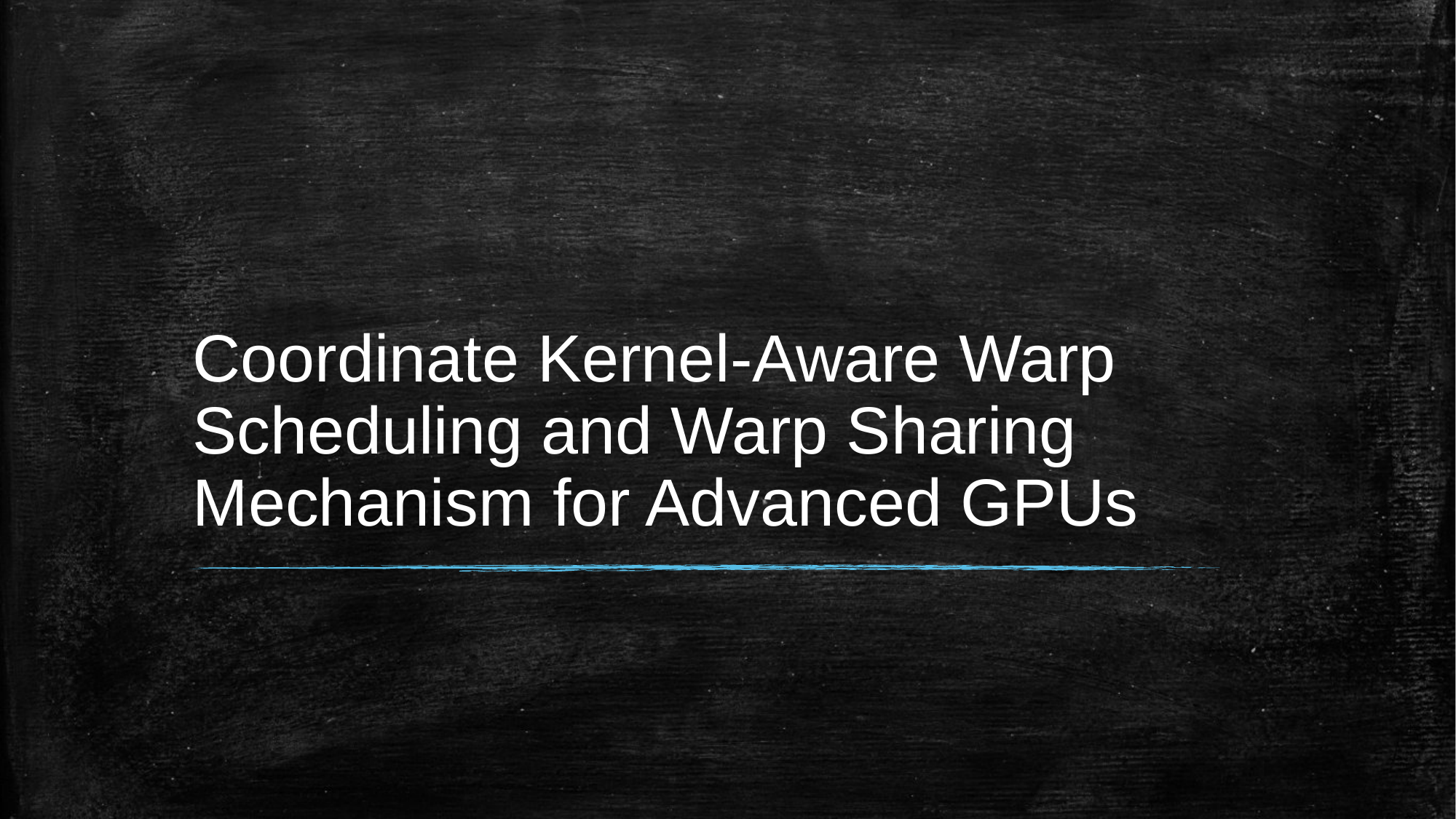

# Coordinate Kernel-Aware Warp Scheduling and Warp Sharing Mechanism for Advanced GPUs